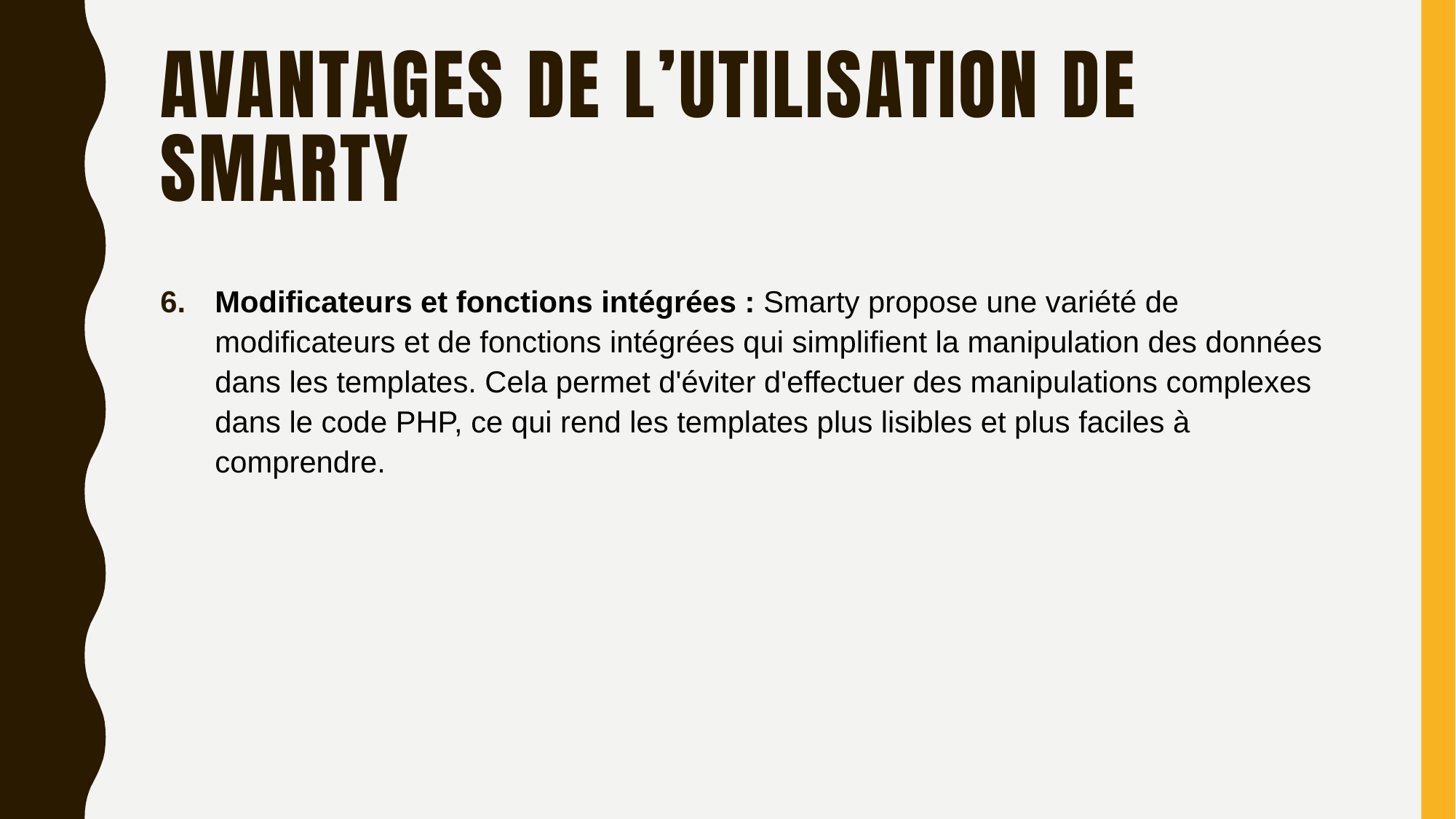

# Avantages de l’utilisation de smarty
Modificateurs et fonctions intégrées : Smarty propose une variété de modificateurs et de fonctions intégrées qui simplifient la manipulation des données dans les templates. Cela permet d'éviter d'effectuer des manipulations complexes dans le code PHP, ce qui rend les templates plus lisibles et plus faciles à comprendre.